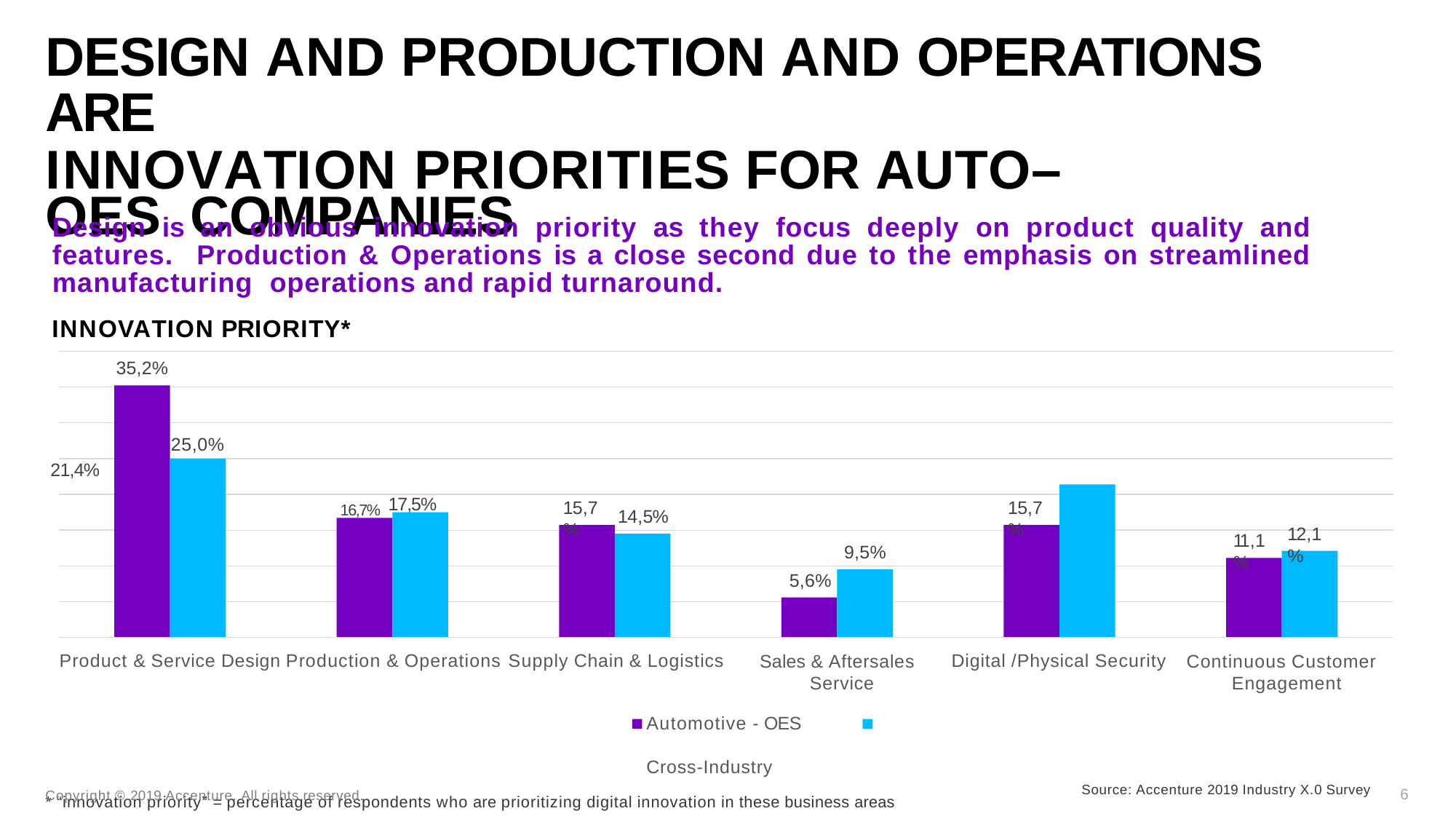

# DESIGN AND PRODUCTION AND OPERATIONS ARE
INNOVATION PRIORITIES FOR AUTO–OES  COMPANIES
Design is an obvious innovation priority as they focus deeply on product quality and features.  Production & Operations is a close second due to the emphasis on streamlined manufacturing  operations and rapid turnaround.
INNOVATION PRIORITY*
35,2%

25,0%
21,4%

16,7% 17,5%
15,7%
15,7%
14,5%
12,1%
11,1%
9,5%
5,6%
Product & Service Design Production & Operations Supply Chain & Logistics
Sales & Aftersales  Service
Digital /Physical Security
Continuous Customer  Engagement
Automotive - OES	Cross-Industry
* “innovation priority” = percentage of respondents who are prioritizing digital innovation in these business areas

Source: Accenture 2019 Industry X.0 Survey
6
Copyright © 2019 Accenture. All rights reserved.